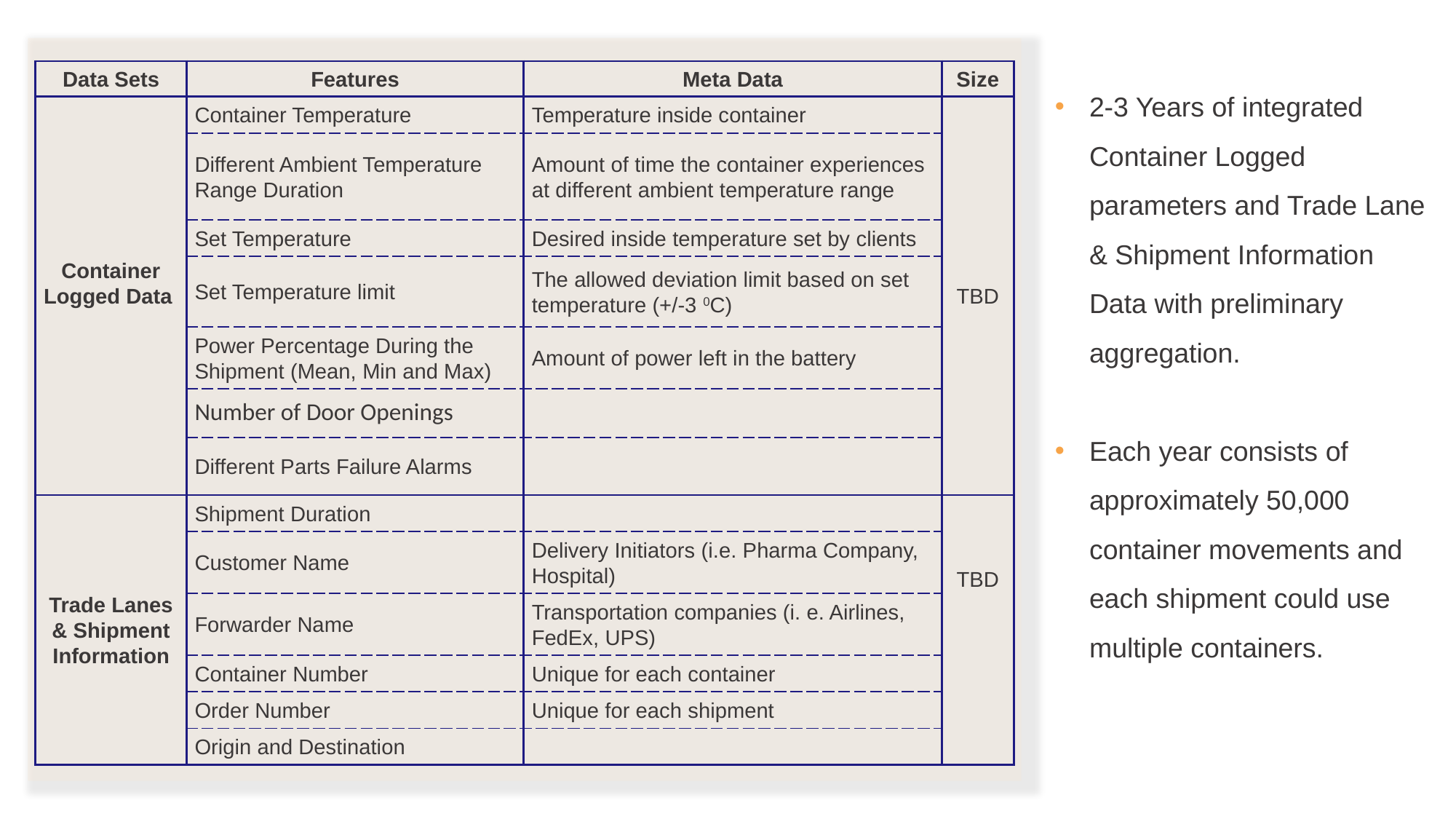

| Data Sets | Features | Meta Data | Size |
| --- | --- | --- | --- |
| Container Logged Data | Container Temperature | Temperature inside container | TBD |
|  | Different Ambient Temperature Range Duration | Amount of time the container experiences at different ambient temperature range |  |
|  | Set Temperature | Desired inside temperature set by clients |  |
|  | Set Temperature limit | The allowed deviation limit based on set temperature (+/-3 0C) |  |
|  | Power Percentage During the Shipment (Mean, Min and Max) | Amount of power left in the battery |  |
|  | Number of Door Openings |  |  |
|  | Different Parts Failure Alarms |  |  |
| Trade Lanes & Shipment Information | Shipment Duration |  | TBD |
|  | Customer Name | Delivery Initiators (i.e. Pharma Company, Hospital) |  |
|  | Forwarder Name | Transportation companies (i. e. Airlines, FedEx, UPS) |  |
|  | Container Number | Unique for each container |  |
|  | Order Number | Unique for each shipment |  |
|  | Origin and Destination |  |  |
2-3 Years of integrated Container Logged parameters and Trade Lane & Shipment Information Data with preliminary aggregation.

Each year consists of approximately 50,000 container movements and each shipment could use multiple containers.